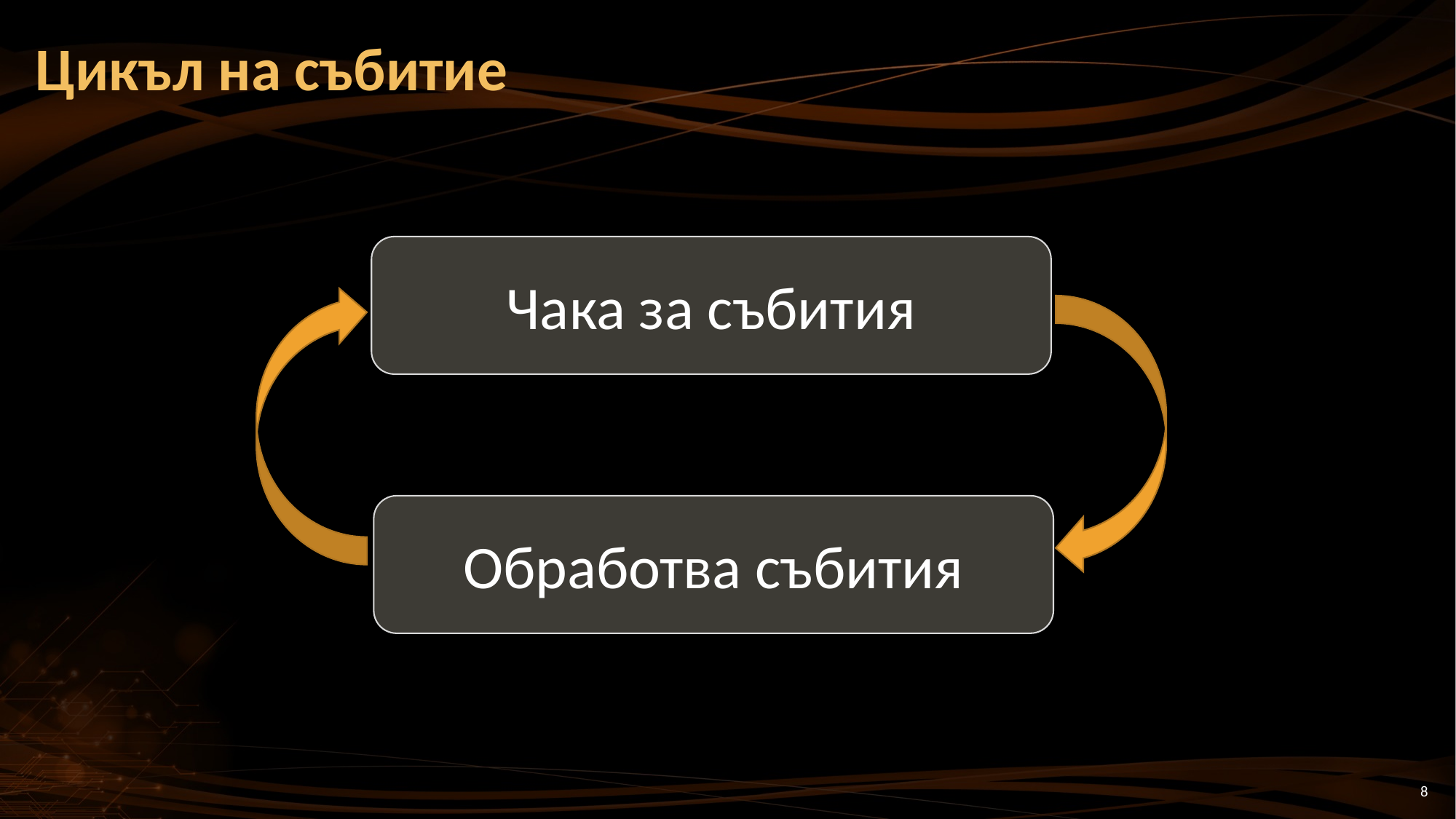

# Цикъл на събитие
Чака за събития

Обработва събития
8